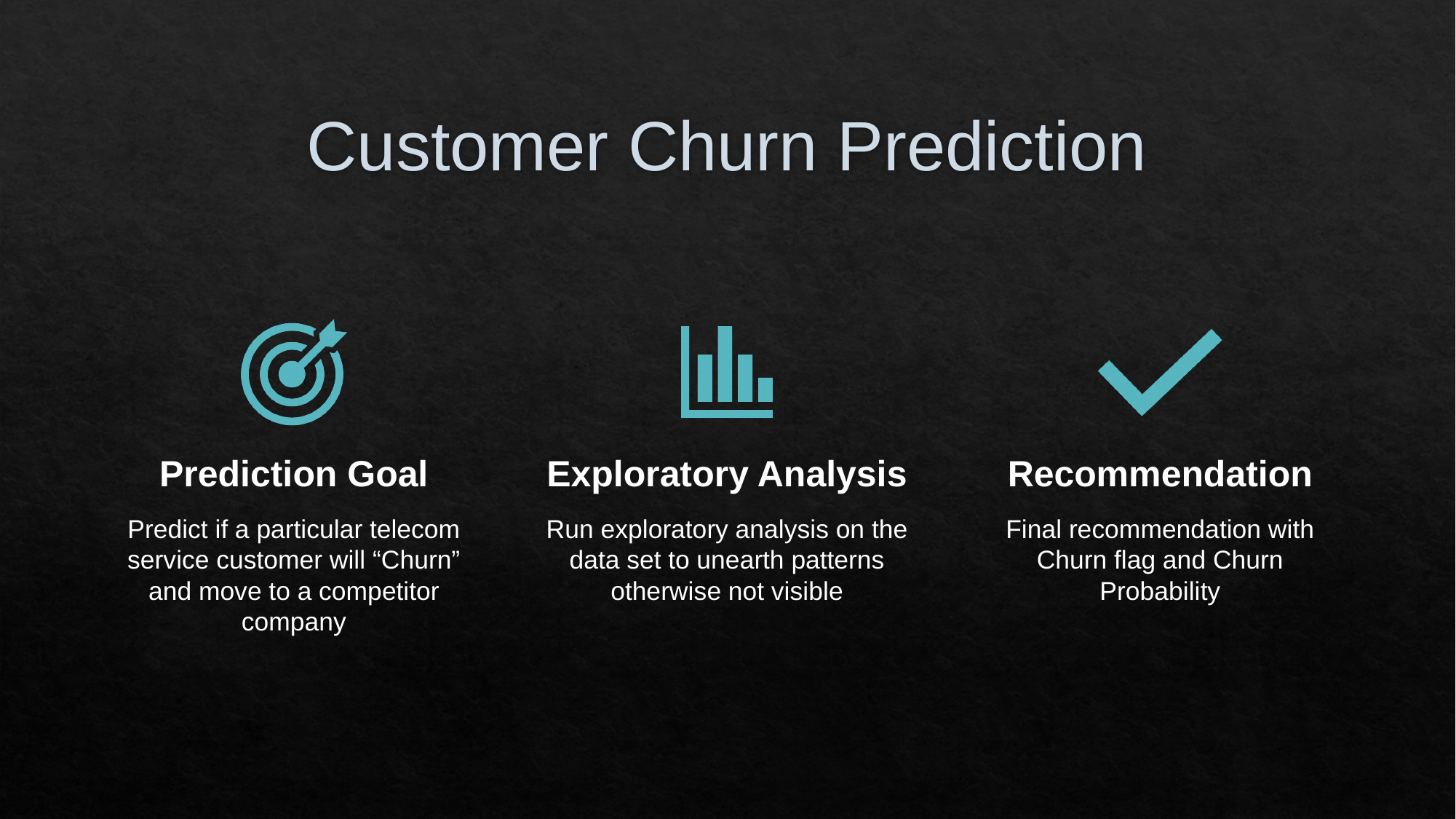

# Customer Churn Prediction
Prediction Goal
Predict if a particular telecom service customer will “Churn” and move to a competitor company
Exploratory Analysis
Run exploratory analysis on the data set to unearth patterns otherwise not visible
Recommendation
Final recommendation with Churn flag and Churn Probability